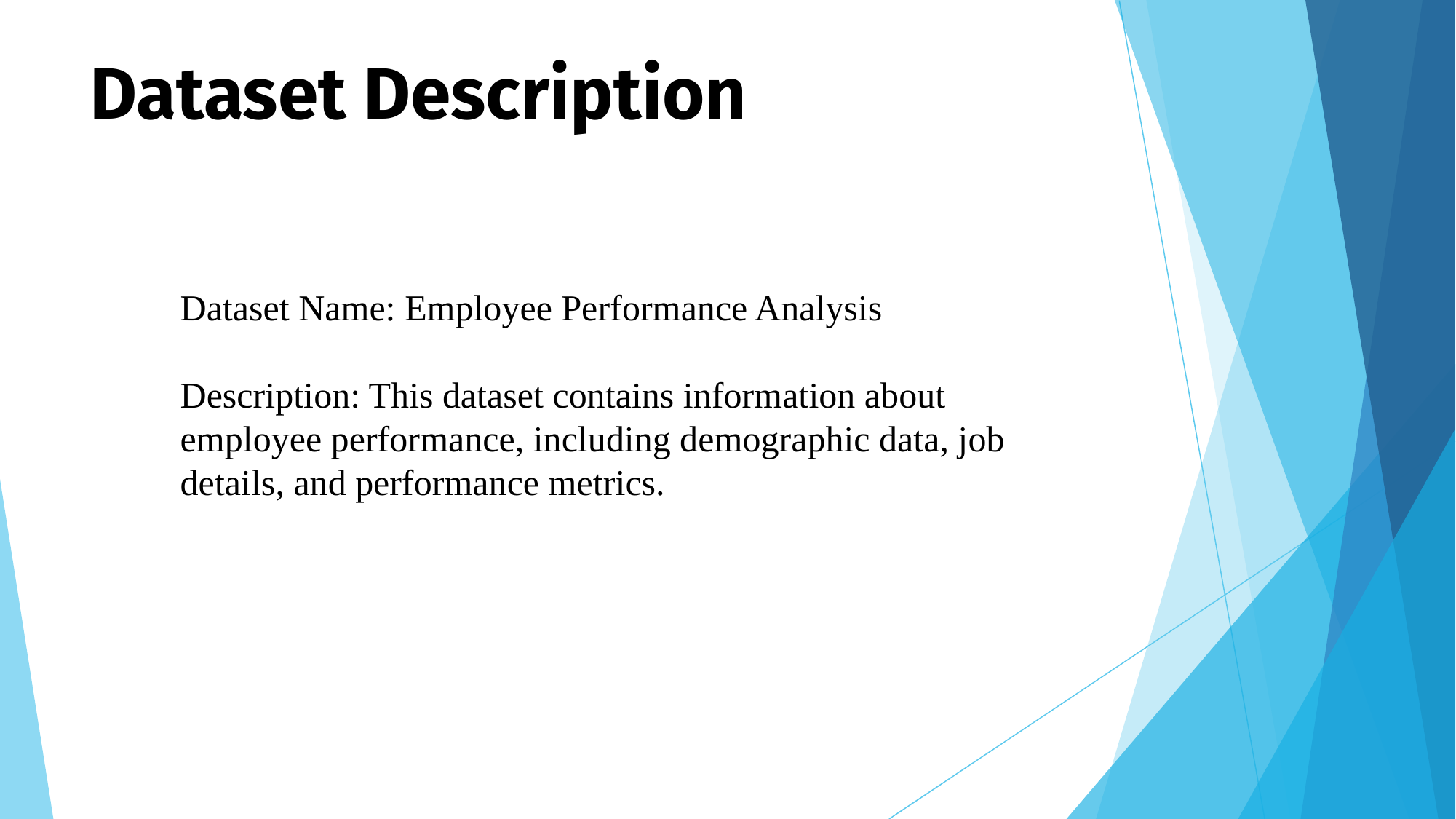

# Dataset Description
Dataset Name: Employee Performance Analysis

Description: This dataset contains information about employee performance, including demographic data, job details, and performance metrics.